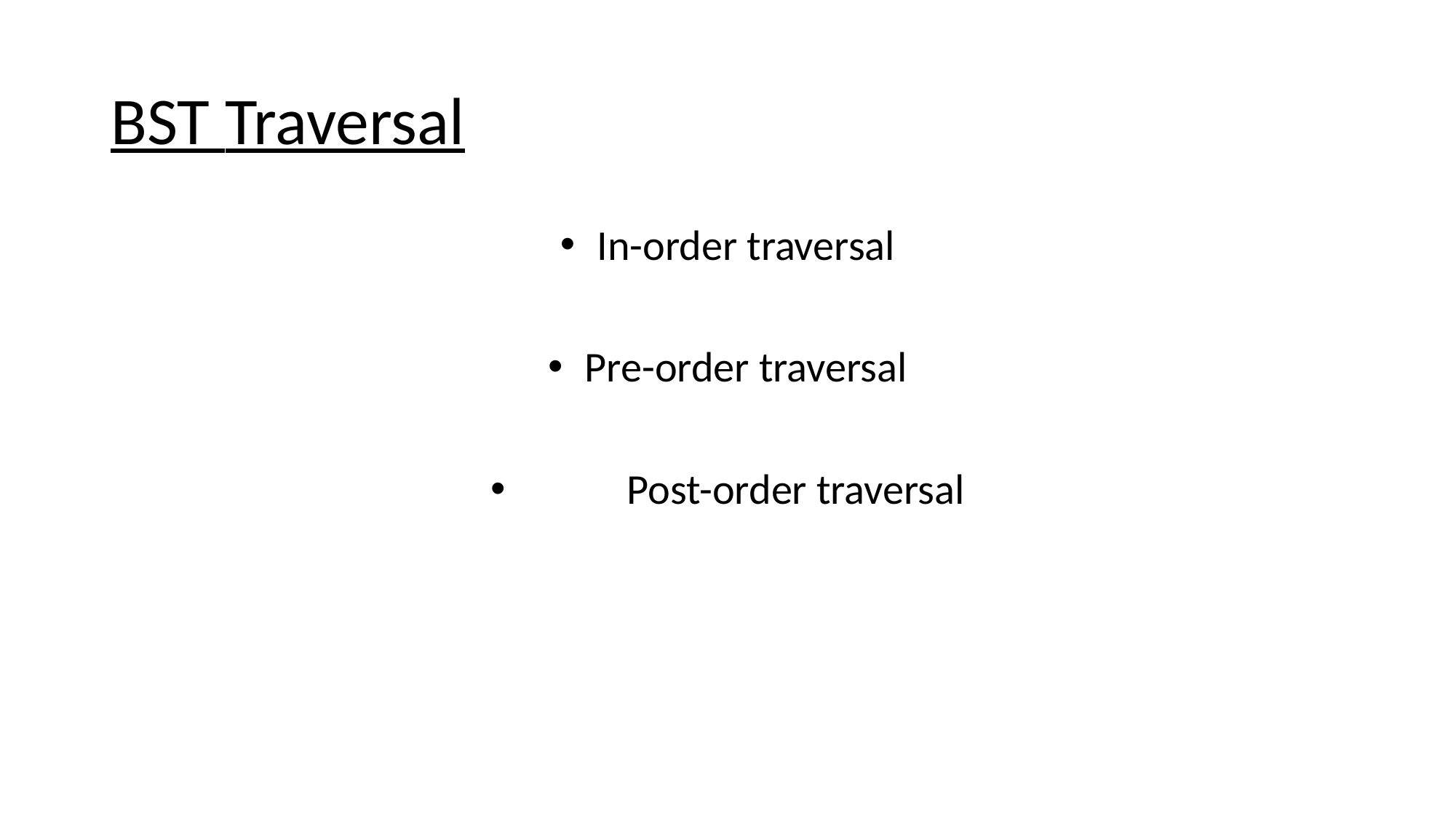

# BST Traversal
 In-order traversal

 Pre-order traversal

	Post-order traversal